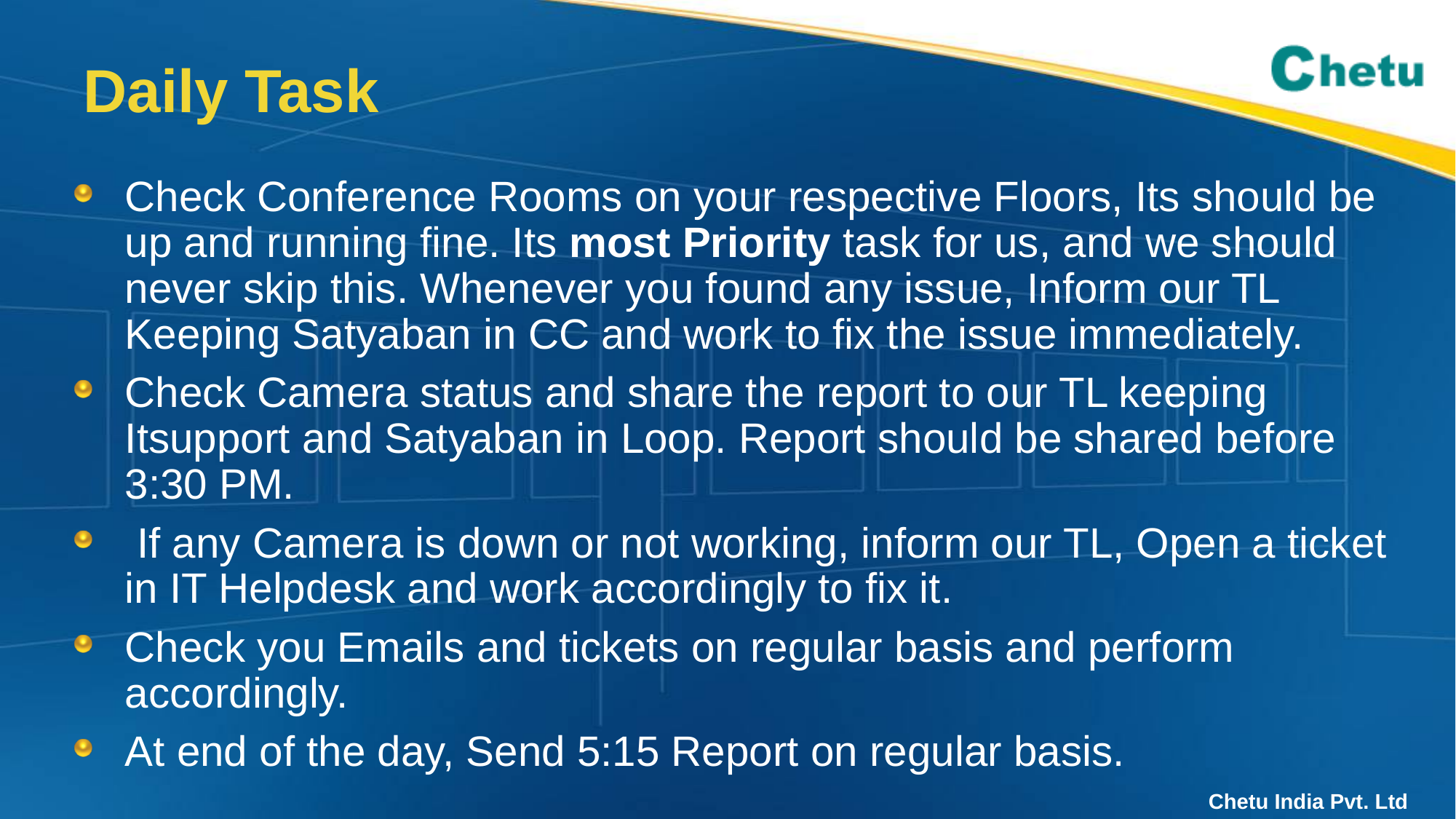

# Daily Task
Check Conference Rooms on your respective Floors, Its should be up and running fine. Its most Priority task for us, and we should never skip this. Whenever you found any issue, Inform our TL Keeping Satyaban in CC and work to fix the issue immediately.
Check Camera status and share the report to our TL keeping Itsupport and Satyaban in Loop. Report should be shared before 3:30 PM.
 If any Camera is down or not working, inform our TL, Open a ticket in IT Helpdesk and work accordingly to fix it.
Check you Emails and tickets on regular basis and perform accordingly.
At end of the day, Send 5:15 Report on regular basis.